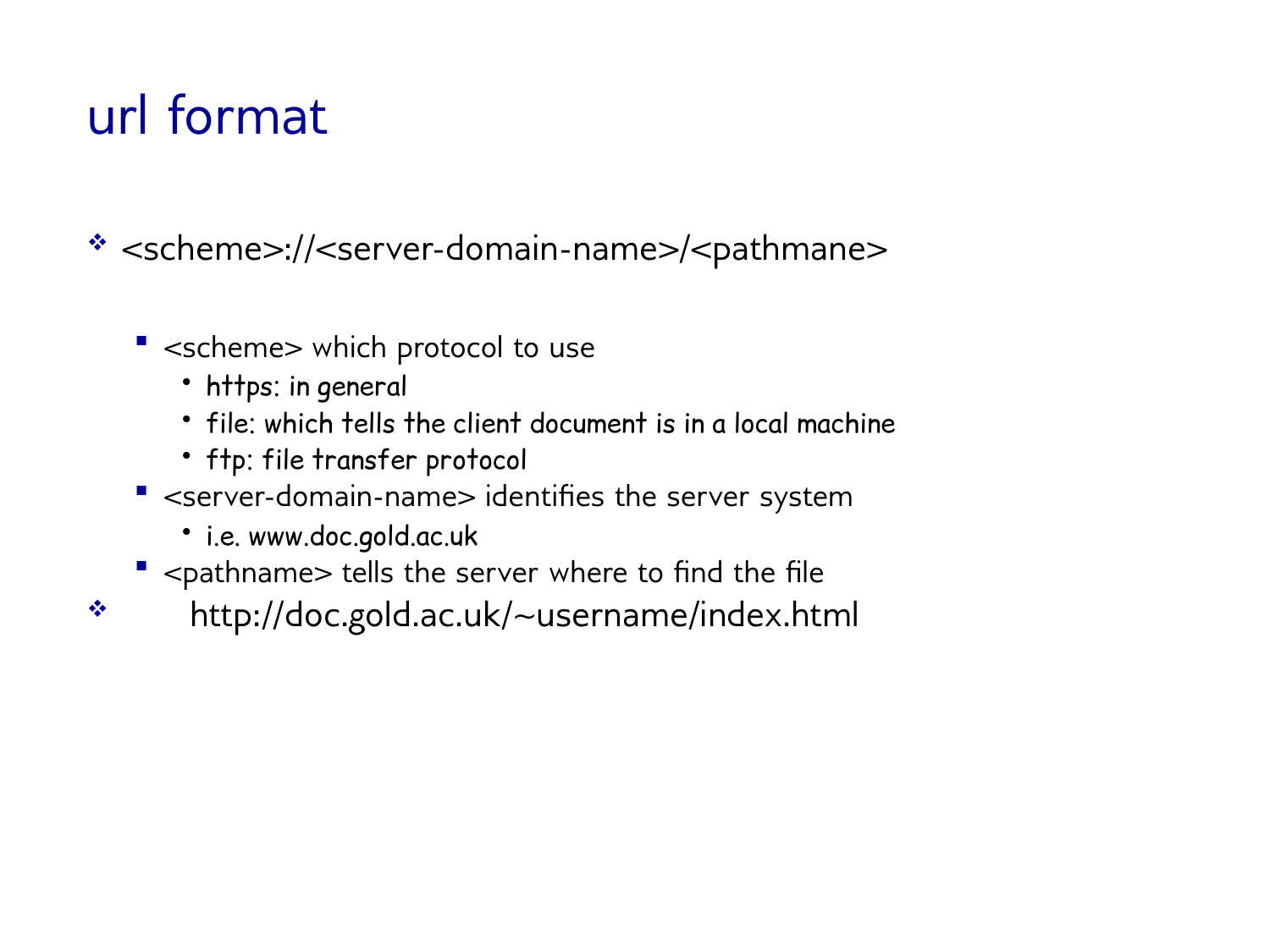

# url format
<scheme>://<server-domain-name>/<pathmane>

<scheme> which protocol to use
https: in general
file: which tells the client document is in a local machine
ftp: file transfer protocol
<server-domain-name> identifies the server system
i.e. www.doc.gold.ac.uk
<pathname> tells the server where to find the file
      http://doc.gold.ac.uk/~username/index.html